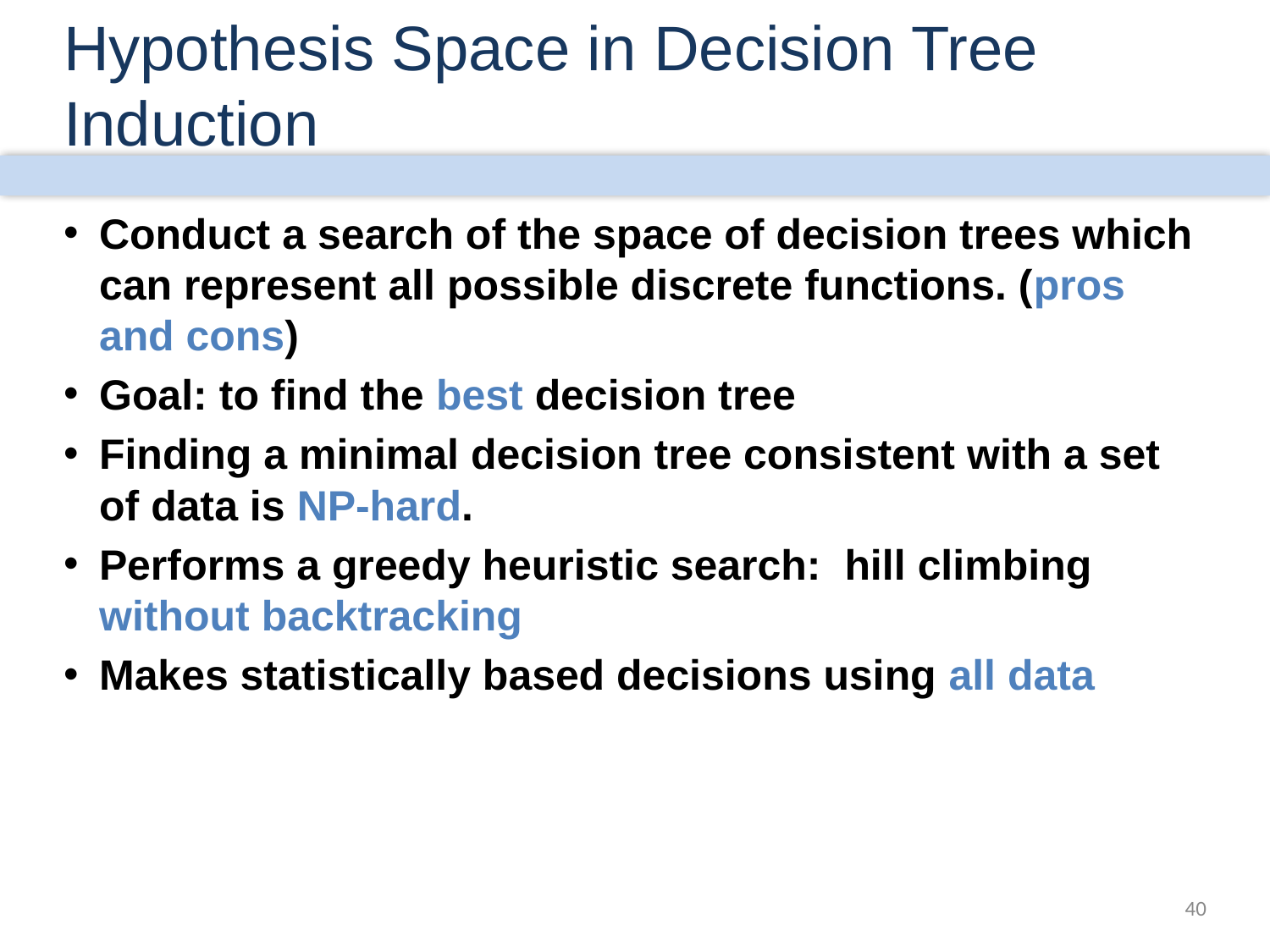

# Hypothesis Space in Decision Tree Induction
Conduct a search of the space of decision trees which can represent all possible discrete functions. (pros and cons)
Goal: to find the best decision tree
Finding a minimal decision tree consistent with a set of data is NP-hard.
Performs a greedy heuristic search:  hill climbing without backtracking
Makes statistically based decisions using all data
40